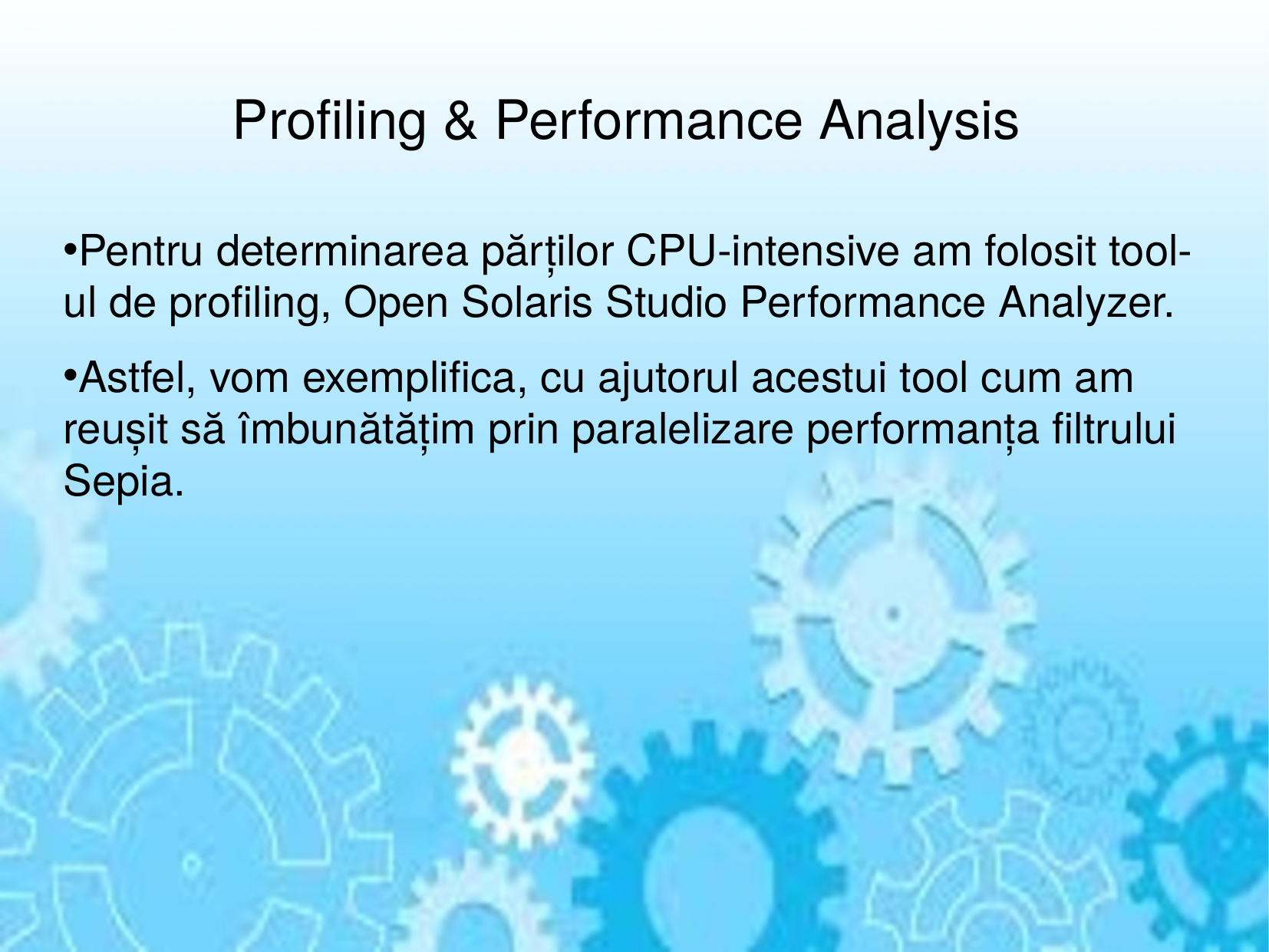

# Profiling & Performance Analysis
Pentru determinarea părților CPU-intensive am folosit tool-ul de profiling, Open Solaris Studio Performance Analyzer.
Astfel, vom exemplifica, cu ajutorul acestui tool cum am reușit să îmbunătățim prin paralelizare performanța filtrului Sepia.